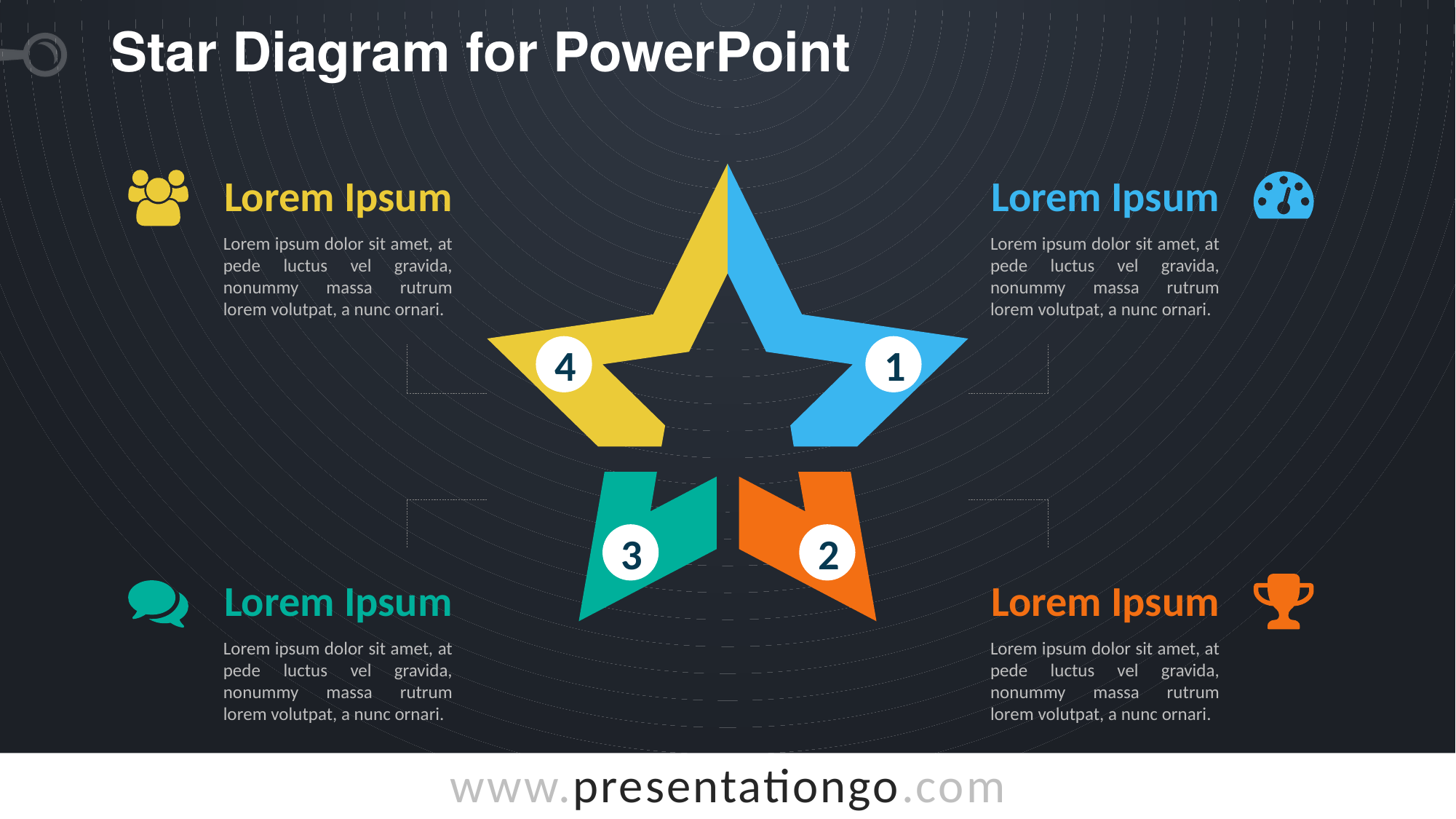

# Star Diagram for PowerPoint
Lorem Ipsum
Lorem ipsum dolor sit amet, at pede luctus vel gravida, nonummy massa rutrum lorem volutpat, a nunc ornari.

Lorem Ipsum
Lorem ipsum dolor sit amet, at pede luctus vel gravida, nonummy massa rutrum lorem volutpat, a nunc ornari.

1
4

3
2
Lorem Ipsum
Lorem ipsum dolor sit amet, at pede luctus vel gravida, nonummy massa rutrum lorem volutpat, a nunc ornari.
Lorem Ipsum
Lorem ipsum dolor sit amet, at pede luctus vel gravida, nonummy massa rutrum lorem volutpat, a nunc ornari.